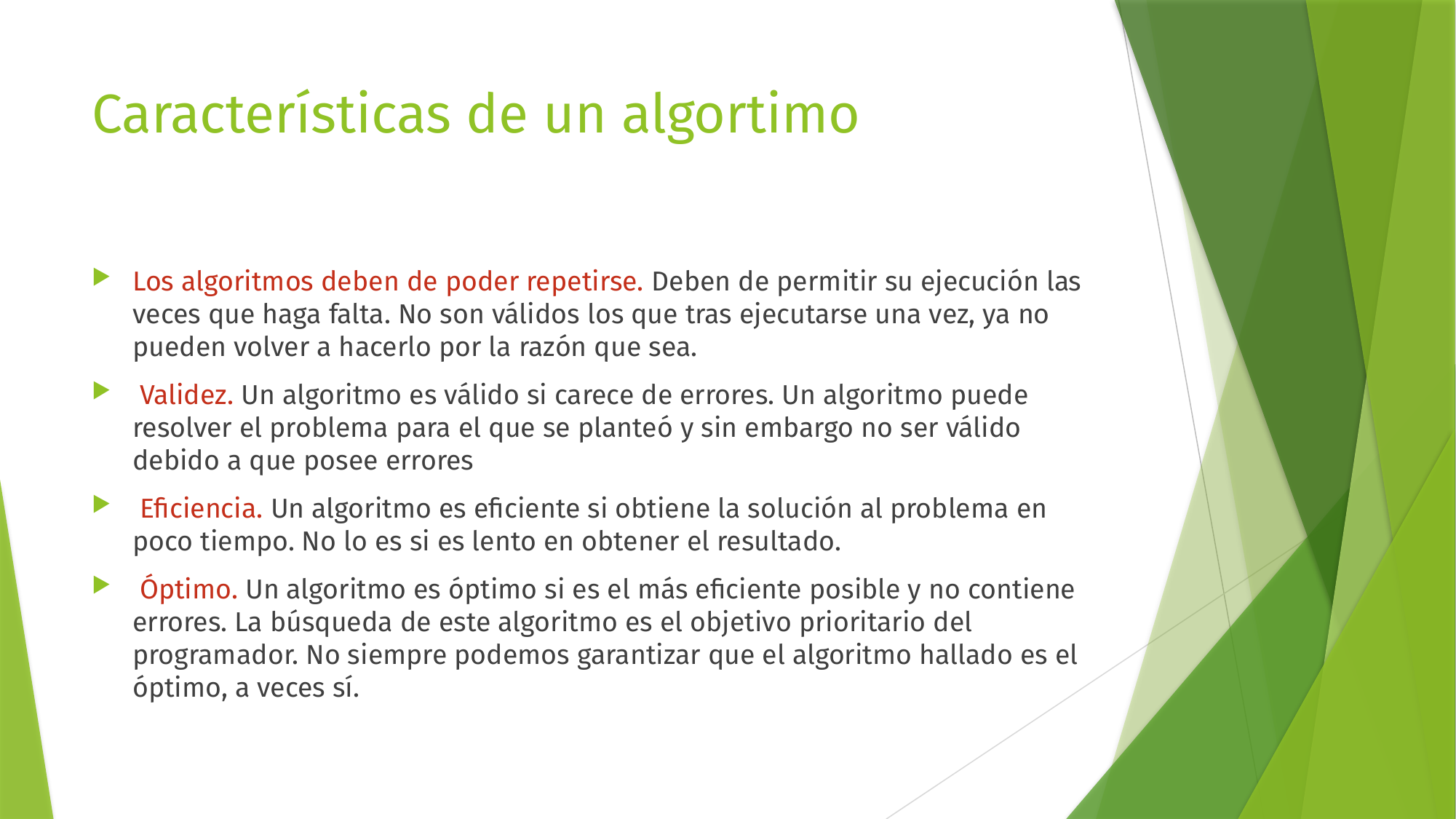

# Características de un algortimo
Los algoritmos deben de poder repetirse. Deben de permitir su ejecución las veces que haga falta. No son válidos los que tras ejecutarse una vez, ya no pueden volver a hacerlo por la razón que sea.
 Validez. Un algoritmo es válido si carece de errores. Un algoritmo puede resolver el problema para el que se planteó y sin embargo no ser válido debido a que posee errores
 Eficiencia. Un algoritmo es eficiente si obtiene la solución al problema en poco tiempo. No lo es si es lento en obtener el resultado.
 Óptimo. Un algoritmo es óptimo si es el más eficiente posible y no contiene errores. La búsqueda de este algoritmo es el objetivo prioritario del programador. No siempre podemos garantizar que el algoritmo hallado es el óptimo, a veces sí.